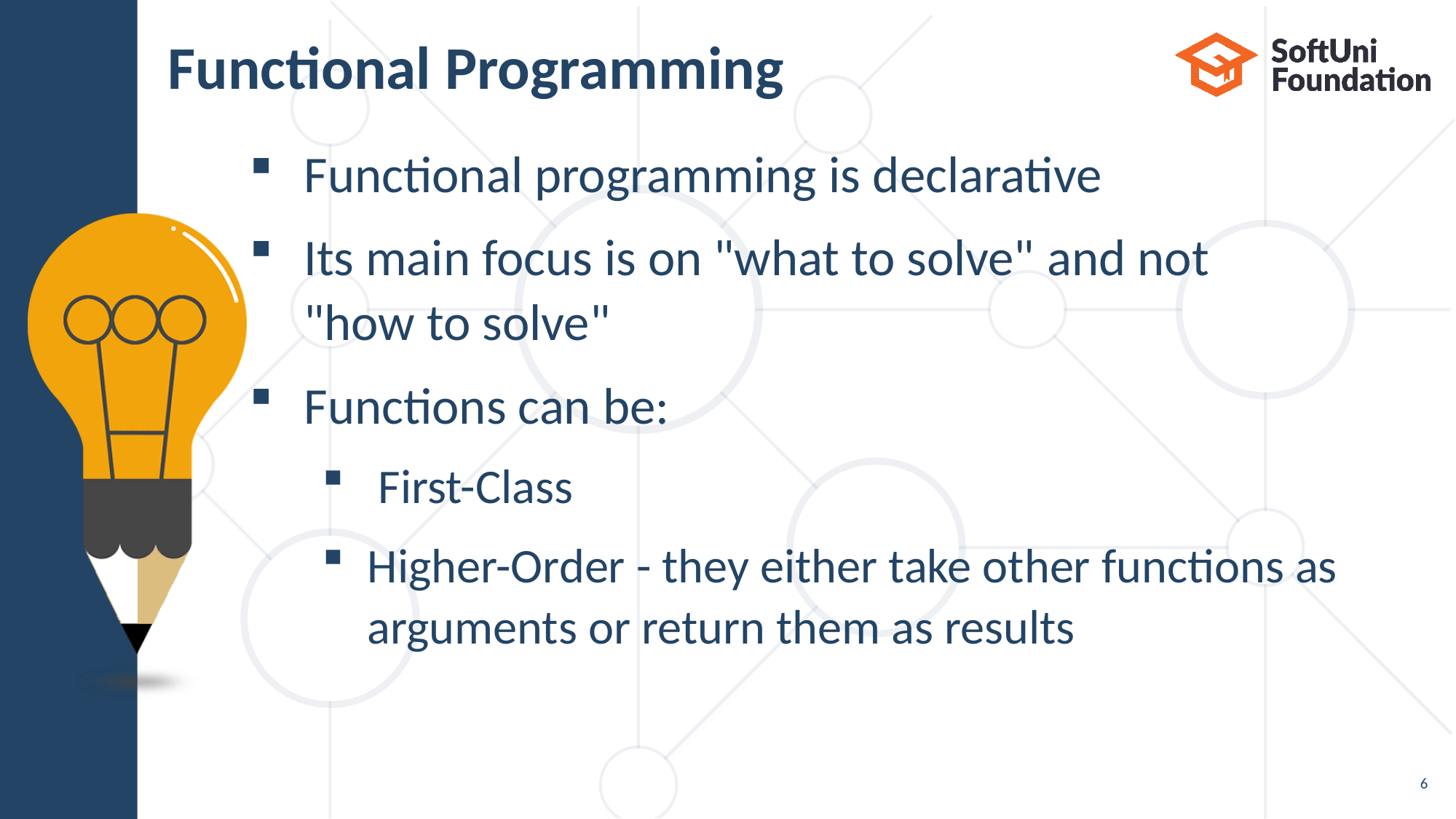

# Functional Programming
Functional programming is declarative
Its main focus is on "what to solve" and not
"how to solve"
Functions can be:
 First-Class
Higher-Order - they either take other functions as
arguments or return them as results
6